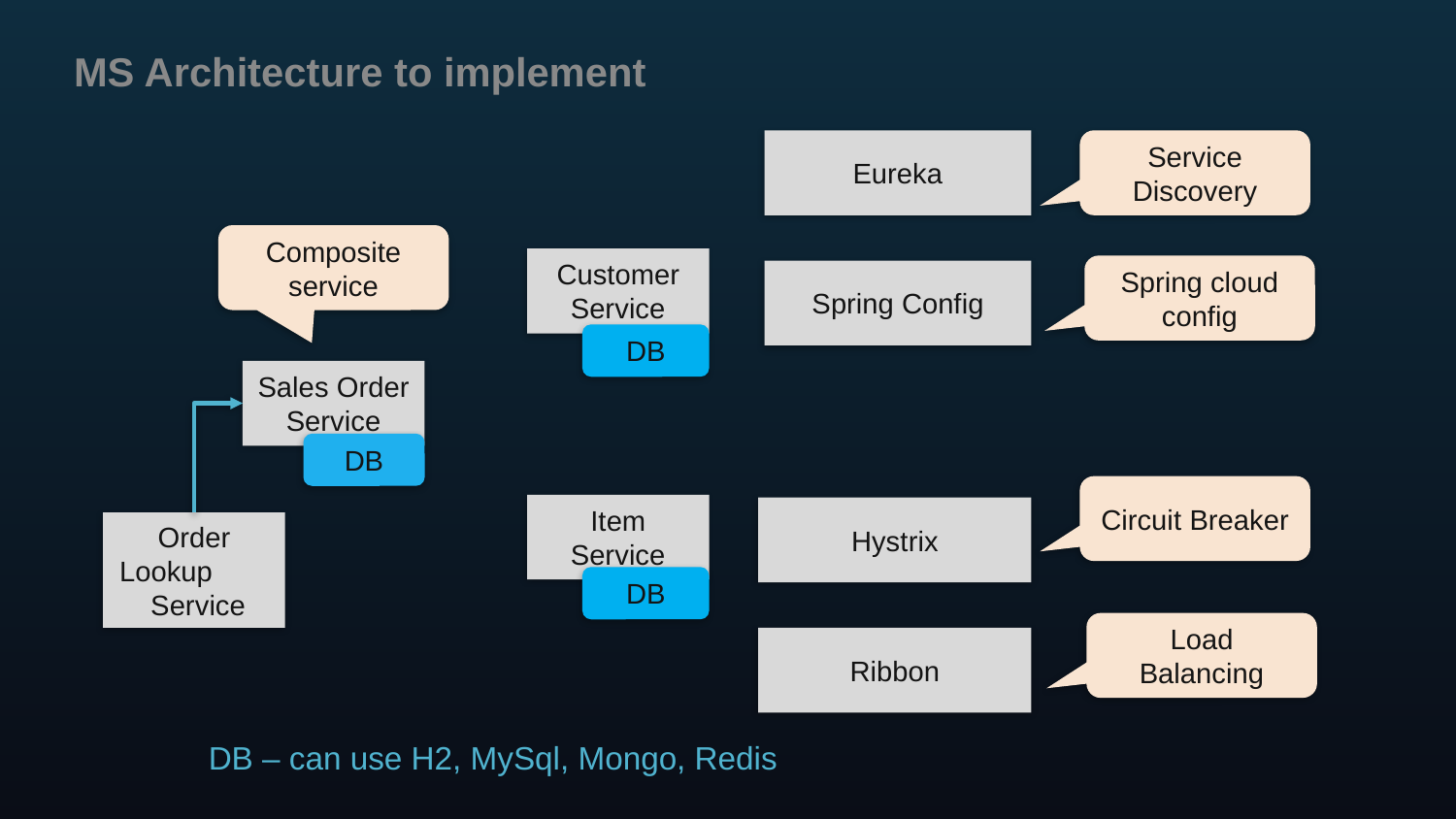

# MS Architecture to implement
Eureka
Service Discovery
Composite service
Customer Service
DB
Spring cloud config
Spring Config
Sales Order Service
DB
Circuit Breaker
Item Service
DB
Hystrix
Order Lookup         Service
Load Balancing
Ribbon
DB – can use H2, MySql, Mongo, Redis